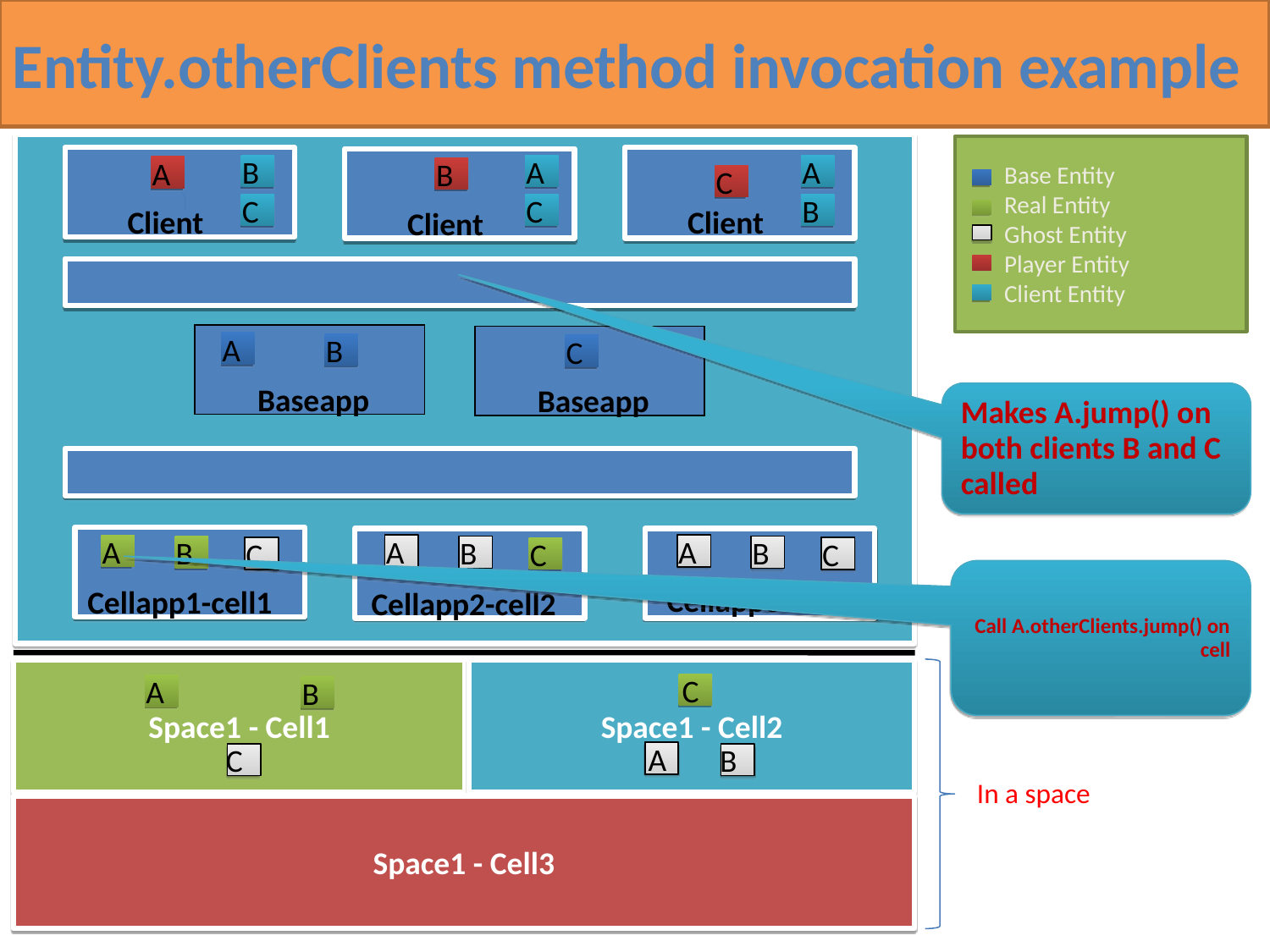

Entity.otherClients method invocation example

B
A
A

A

B
Base Entity
Real Entity
Ghost Entity
Player Entity
Client Entity

C

C
C
B

Client
Client
Client

A

B

C

Baseapp
Baseapp
Makes A.jump() on both clients B and C called

A
A
A

B
B
B
C

C

C

Call A.otherClients.jump() on cell
Cellapp3-cell3
Cellapp1-cell1
Cellapp2-cell2

Space1 - Cell1
Space1 - Cell2
C
A
B

A
C
B

In a space
Space1 - Cell3